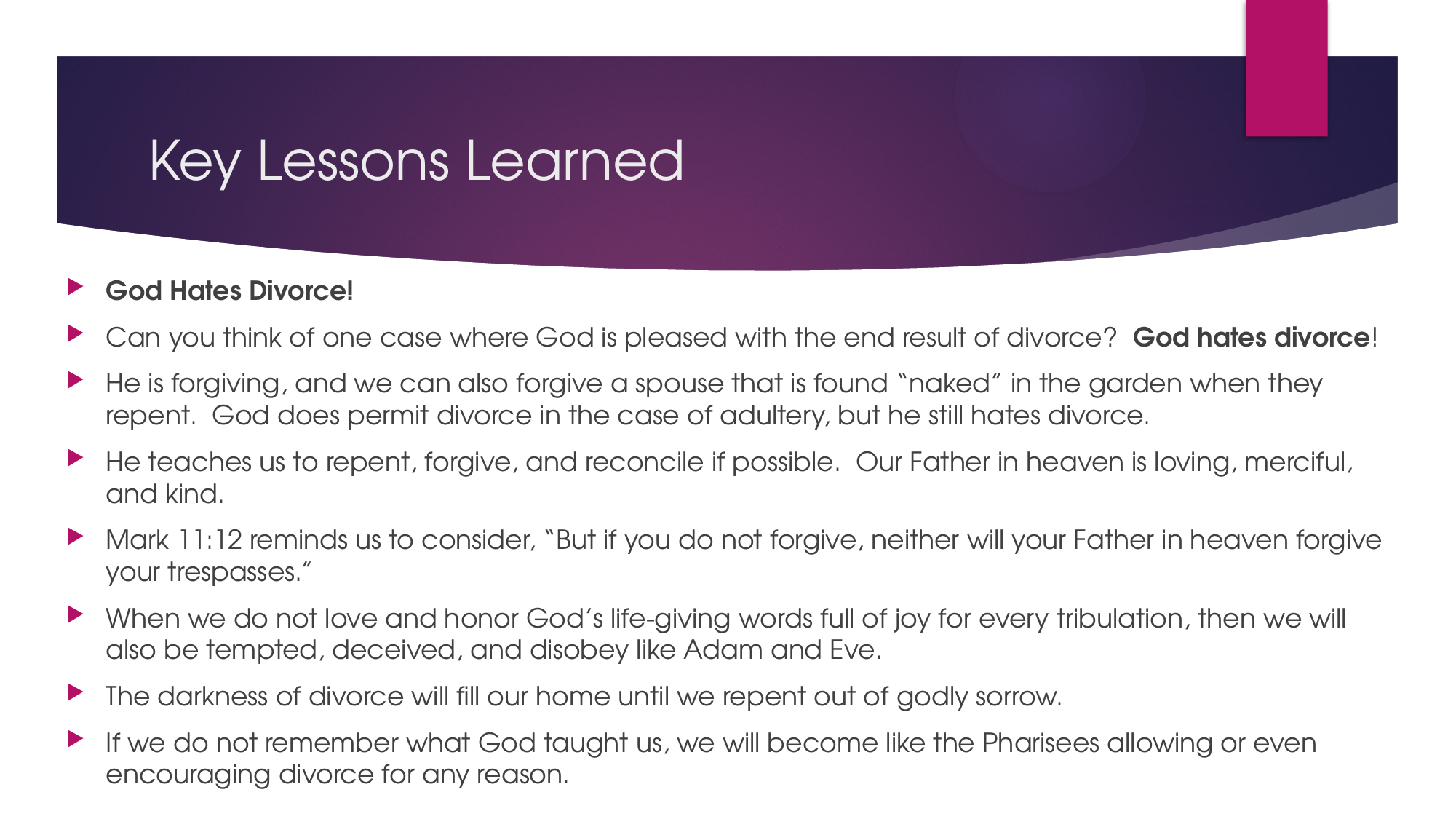

# Key Lessons Learned
God Hates Divorce!
Can you think of one case where God is pleased with the end result of divorce?  God hates divorce!
He is forgiving, and we can also forgive a spouse that is found “naked” in the garden when they repent.  God does permit divorce in the case of adultery, but he still hates divorce.
He teaches us to repent, forgive, and reconcile if possible.  Our Father in heaven is loving, merciful, and kind.
Mark 11:12 reminds us to consider, “But if you do not forgive, neither will your Father in heaven forgive your trespasses.”
When we do not love and honor God’s life-giving words full of joy for every tribulation, then we will also be tempted, deceived, and disobey like Adam and Eve.
The darkness of divorce will fill our home until we repent out of godly sorrow.
If we do not remember what God taught us, we will become like the Pharisees allowing or even encouraging divorce for any reason.